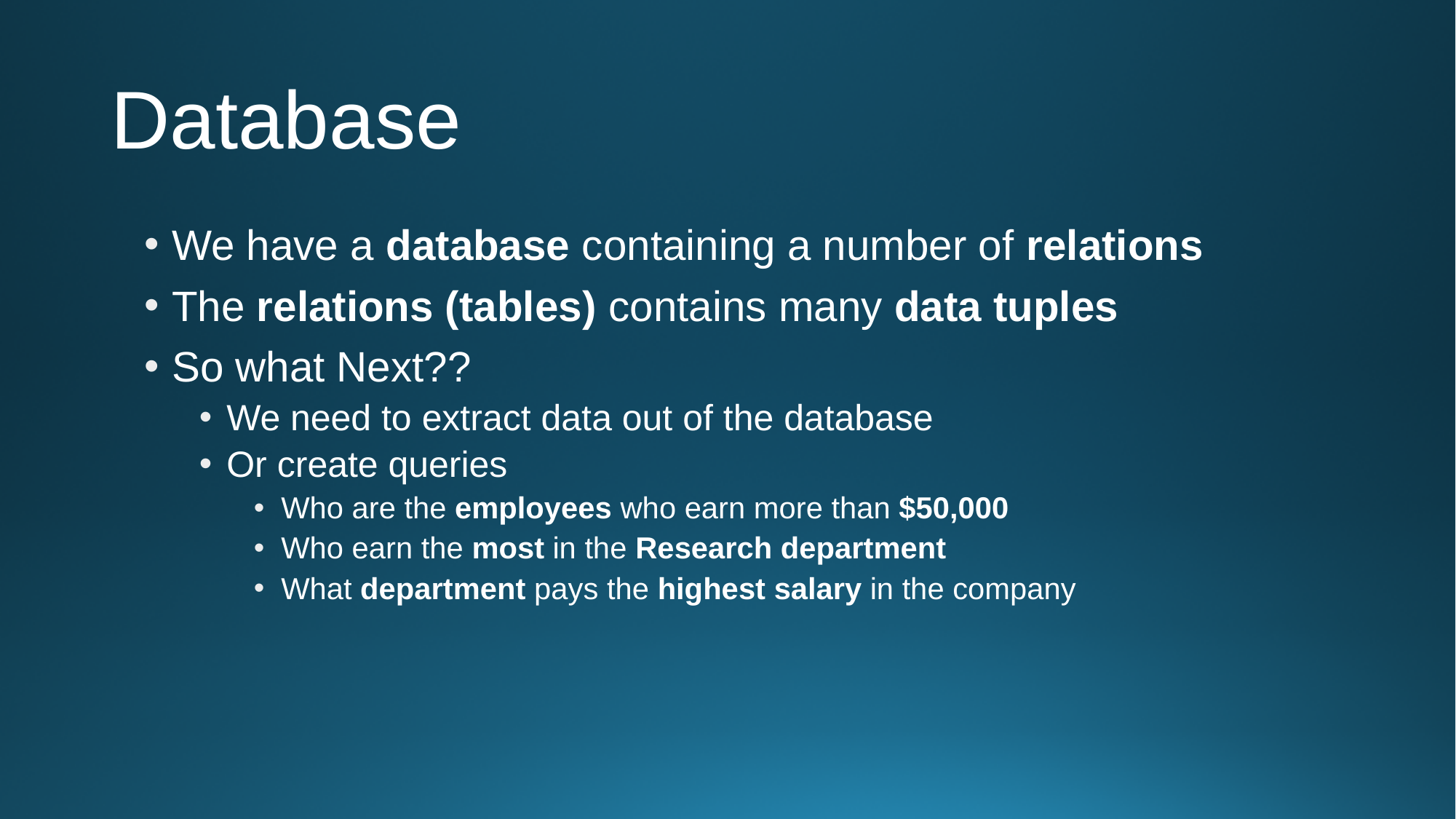

# Database
We have a database containing a number of relations
The relations (tables) contains many data tuples
So what Next??
We need to extract data out of the database
Or create queries
Who are the employees who earn more than $50,000
Who earn the most in the Research department
What department pays the highest salary in the company